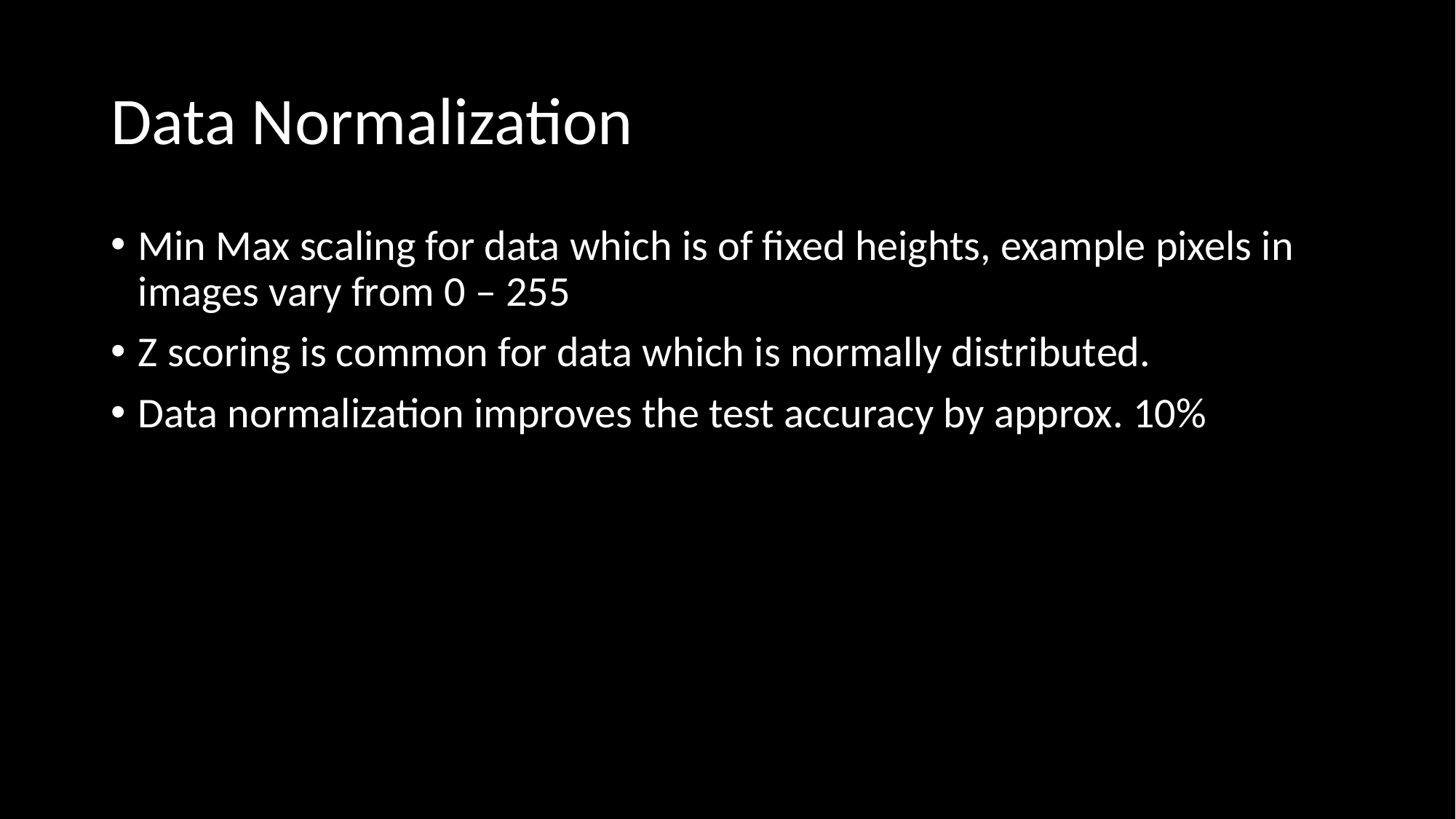

# Data Normalization
Min Max scaling for data which is of fixed heights, example pixels in images vary from 0 – 255
Z scoring is common for data which is normally distributed.
Data normalization improves the test accuracy by approx. 10%